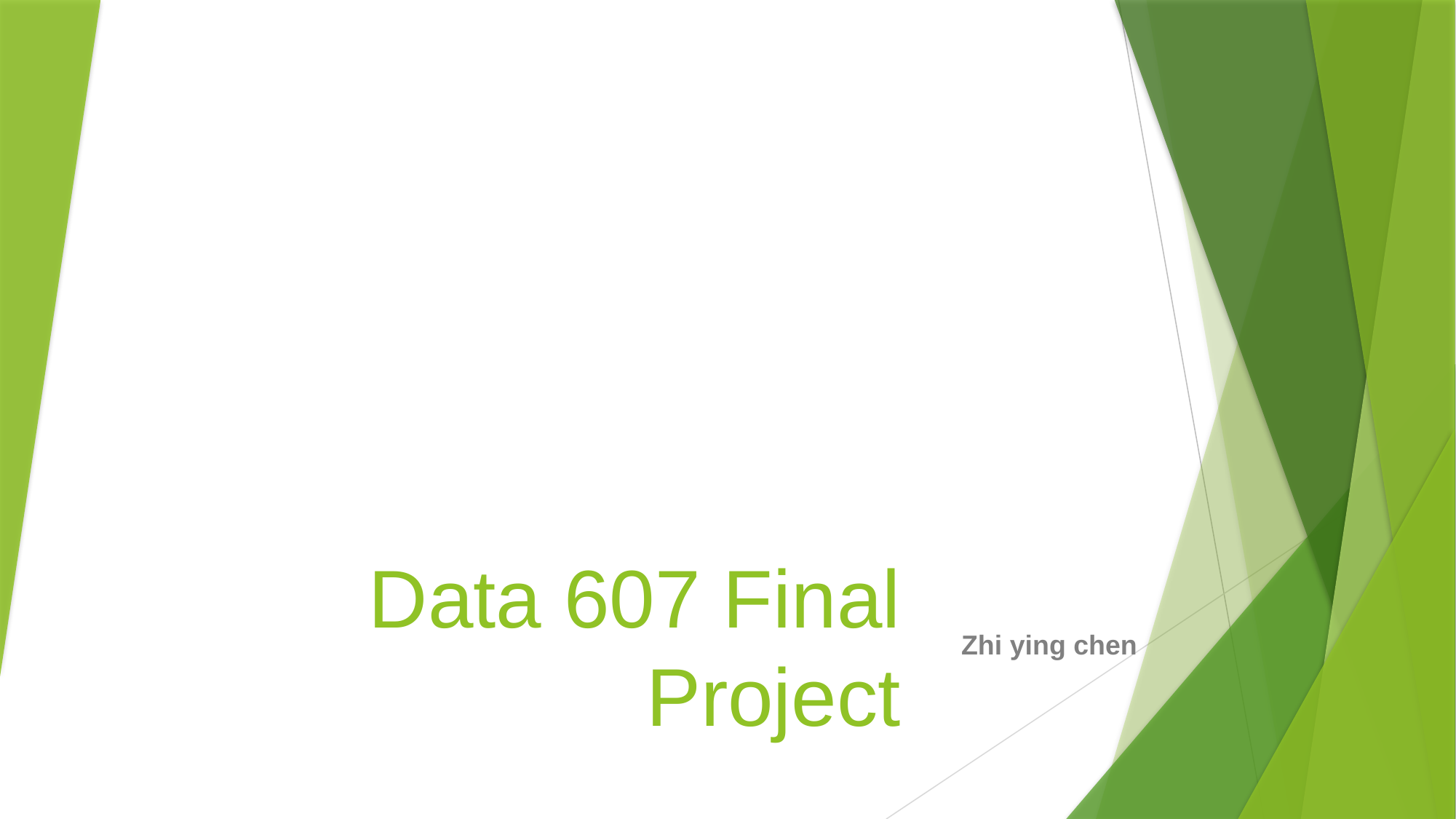

# Data 607 Final Project
Zhi ying chen